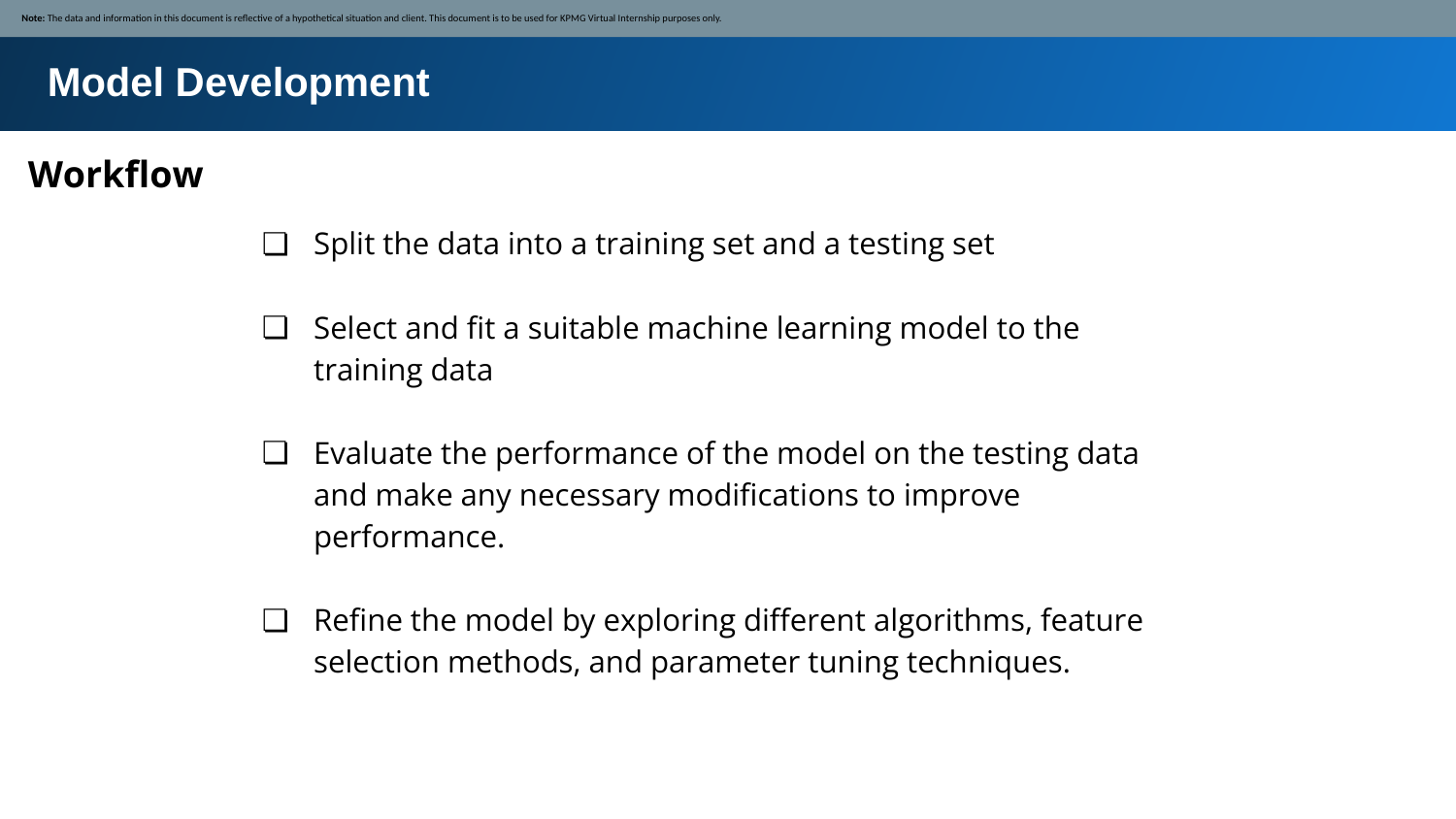

Note: The data and information in this document is reflective of a hypothetical situation and client. This document is to be used for KPMG Virtual Internship purposes only.
Model Development
Workflow
Split the data into a training set and a testing set

Select and fit a suitable machine learning model to the training data

Evaluate the performance of the model on the testing data and make any necessary modifications to improve performance.

Refine the model by exploring different algorithms, feature selection methods, and parameter tuning techniques.